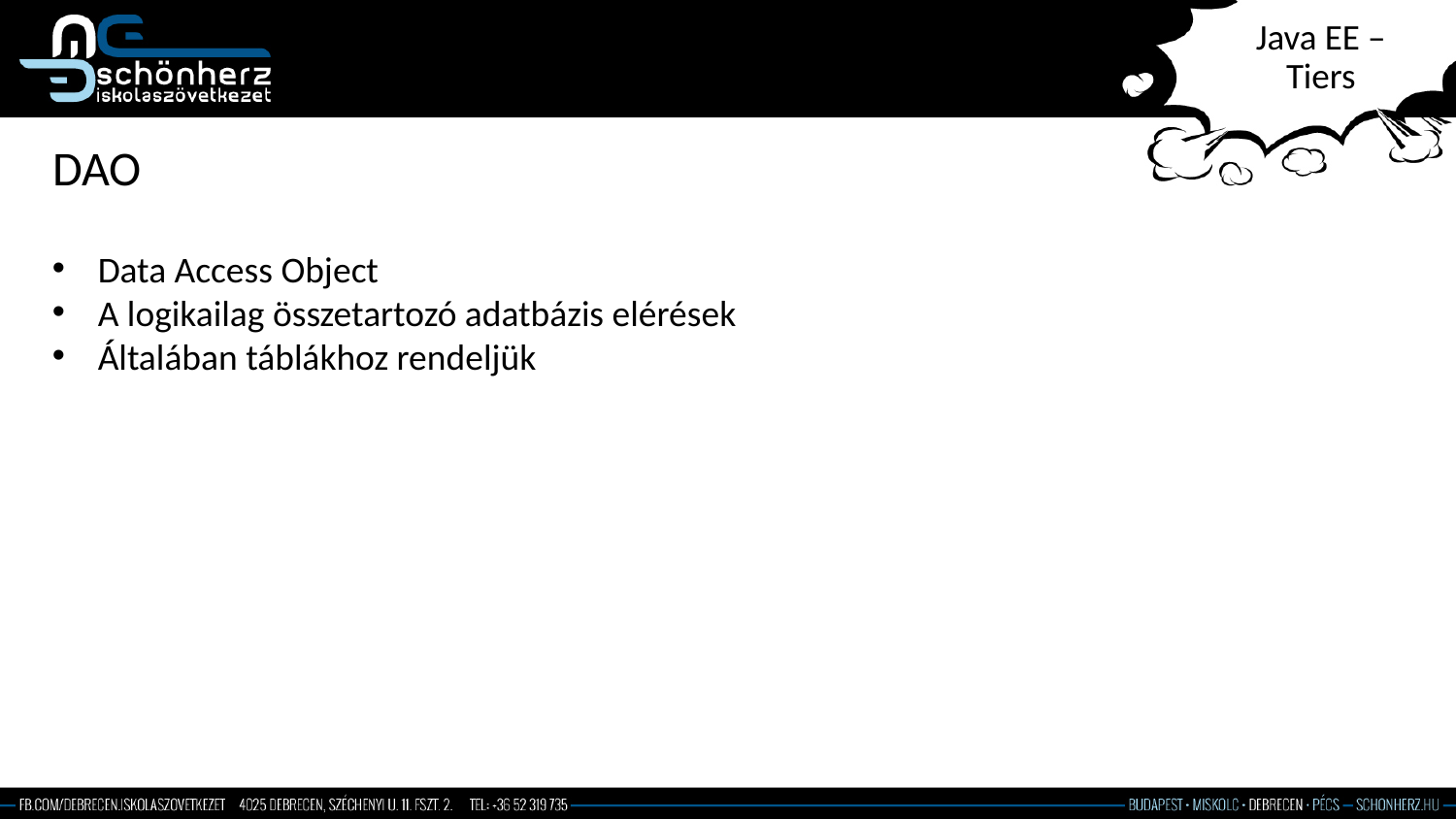

# Java EE – Tiers
DAO
Data Access Object
A logikailag összetartozó adatbázis elérések
Általában táblákhoz rendeljük